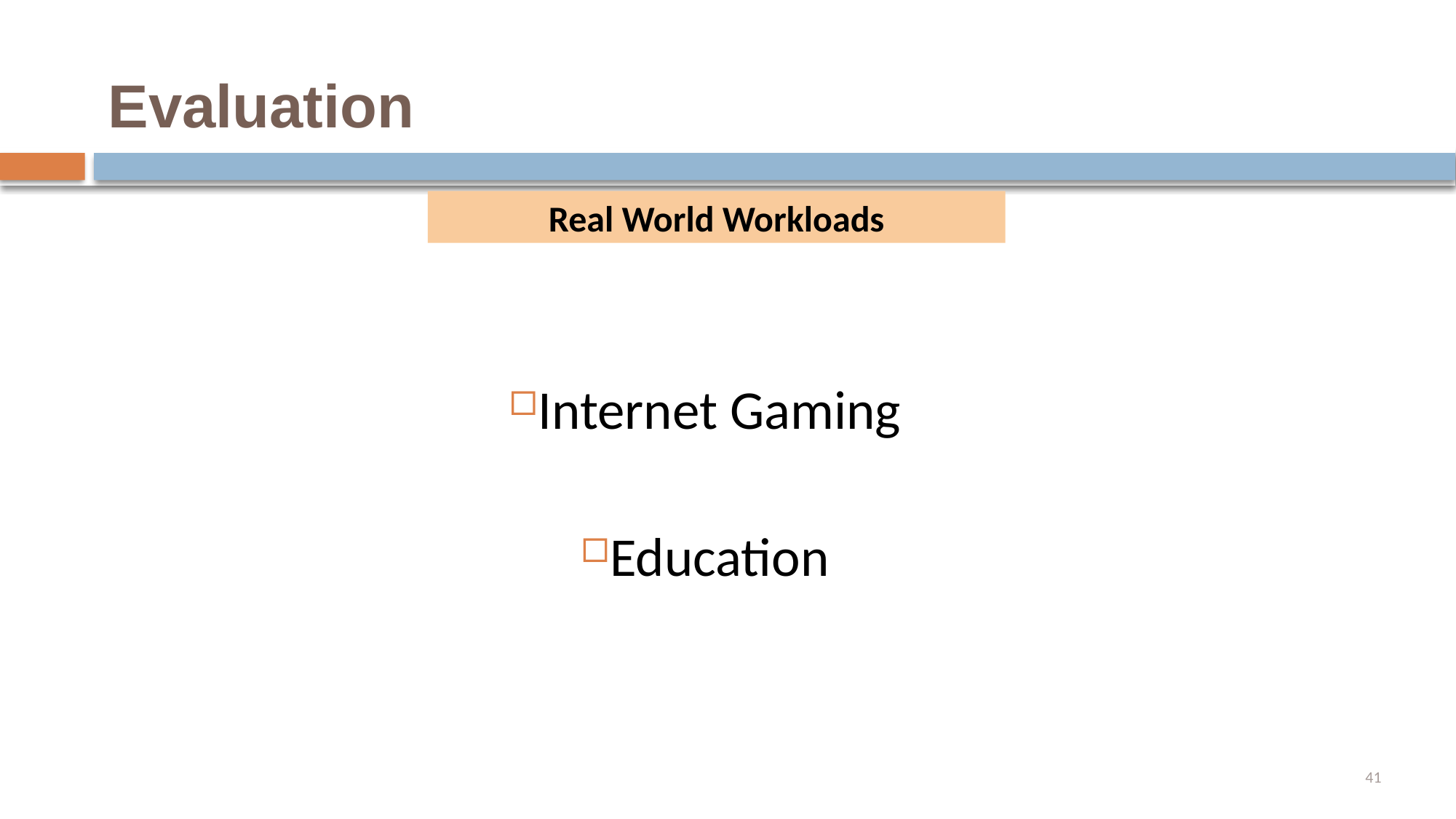

# Evaluation
Real World Workloads

Internet Gaming

Education
41